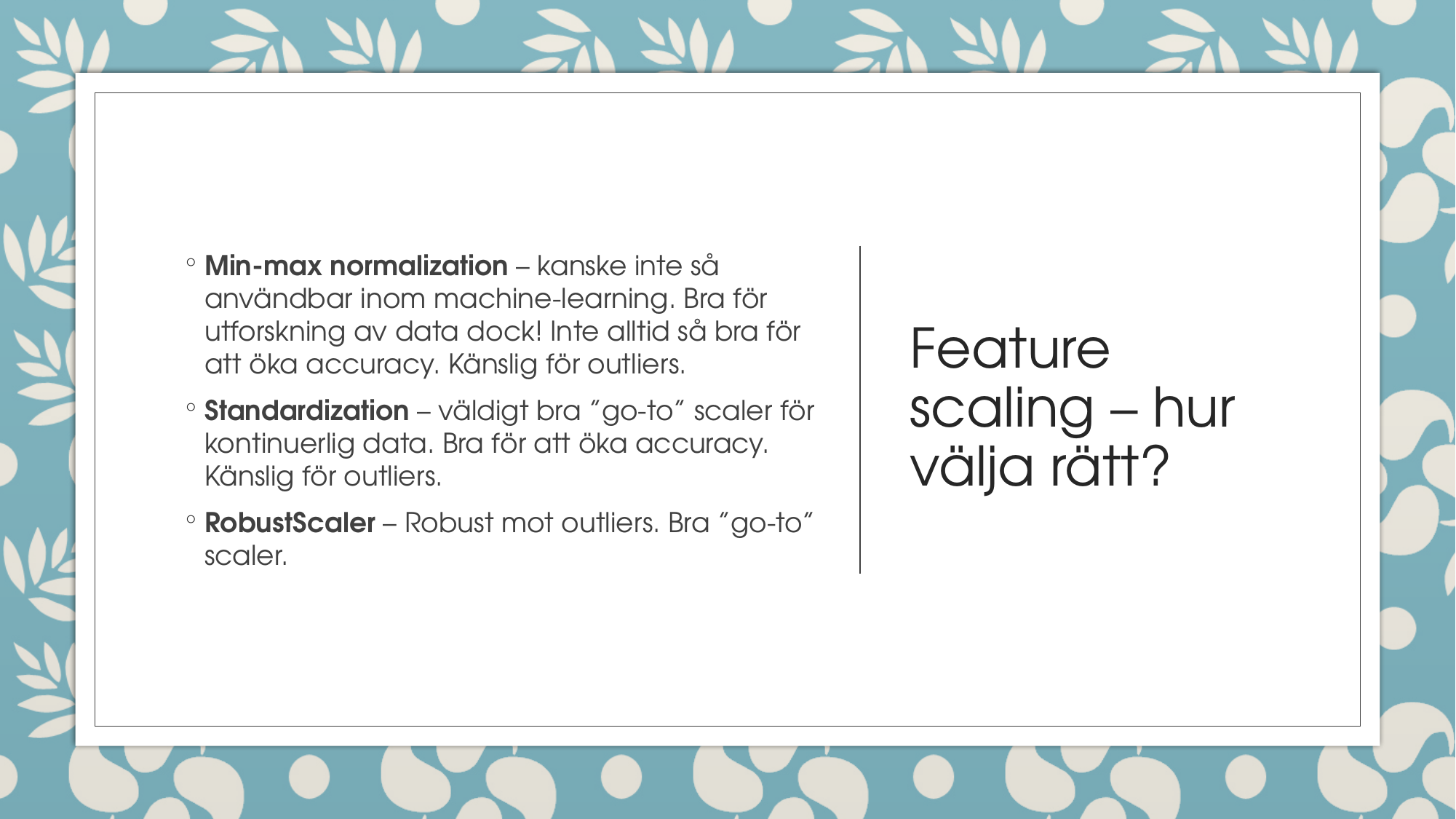

Min-max normalization – kanske inte så användbar inom machine-learning. Bra för utforskning av data dock! Inte alltid så bra för att öka accuracy. Känslig för outliers.
Standardization – väldigt bra ”go-to” scaler för kontinuerlig data. Bra för att öka accuracy. Känslig för outliers.
RobustScaler – Robust mot outliers. Bra ”go-to” scaler.
# Feature scaling – hur välja rätt?